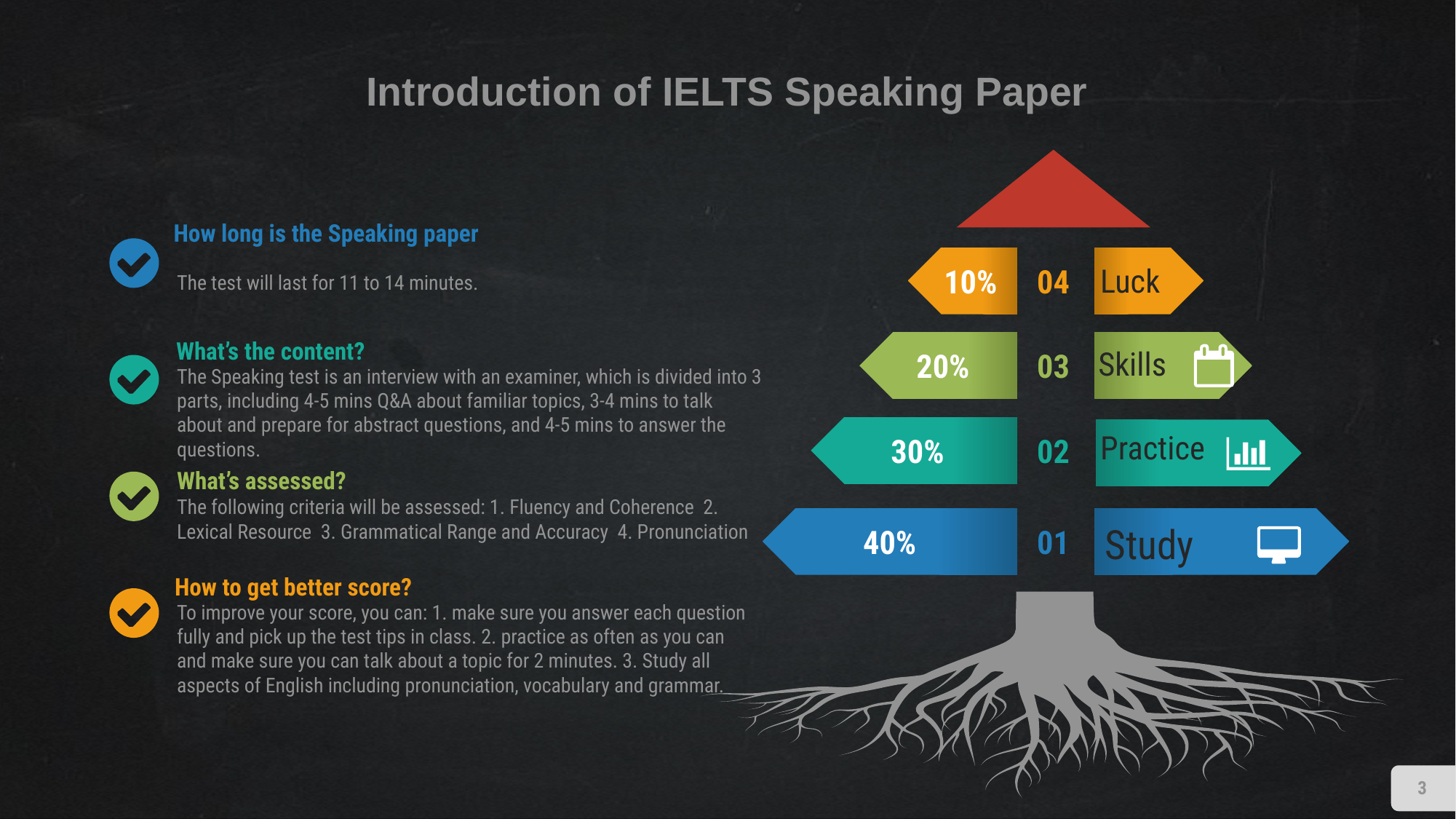

# Introduction of IELTS Speaking Paper

How long is the Speaking paper

The test will last for 11 to 14 minutes.

10%

Luck
04

20%
What’s the content?
The Speaking test is an interview with an examiner, which is divided into 3 parts, including 4-5 mins Q&A about familiar topics, 3-4 mins to talk about and prepare for abstract questions, and 4-5 mins to answer the questions.
Skills
03

30%

Practice
02
What’s assessed?
The following criteria will be assessed: 1. Fluency and Coherence  2. Lexical Resource  3. Grammatical Range and Accuracy  4. Pronunciation

40%

Study
01
How to get better score?
To improve your score, you can: 1. make sure you answer each question fully and pick up the test tips in class. 2. practice as often as you can and make sure you can talk about a topic for 2 minutes. 3. Study all aspects of English including pronunciation, vocabulary and grammar.

3